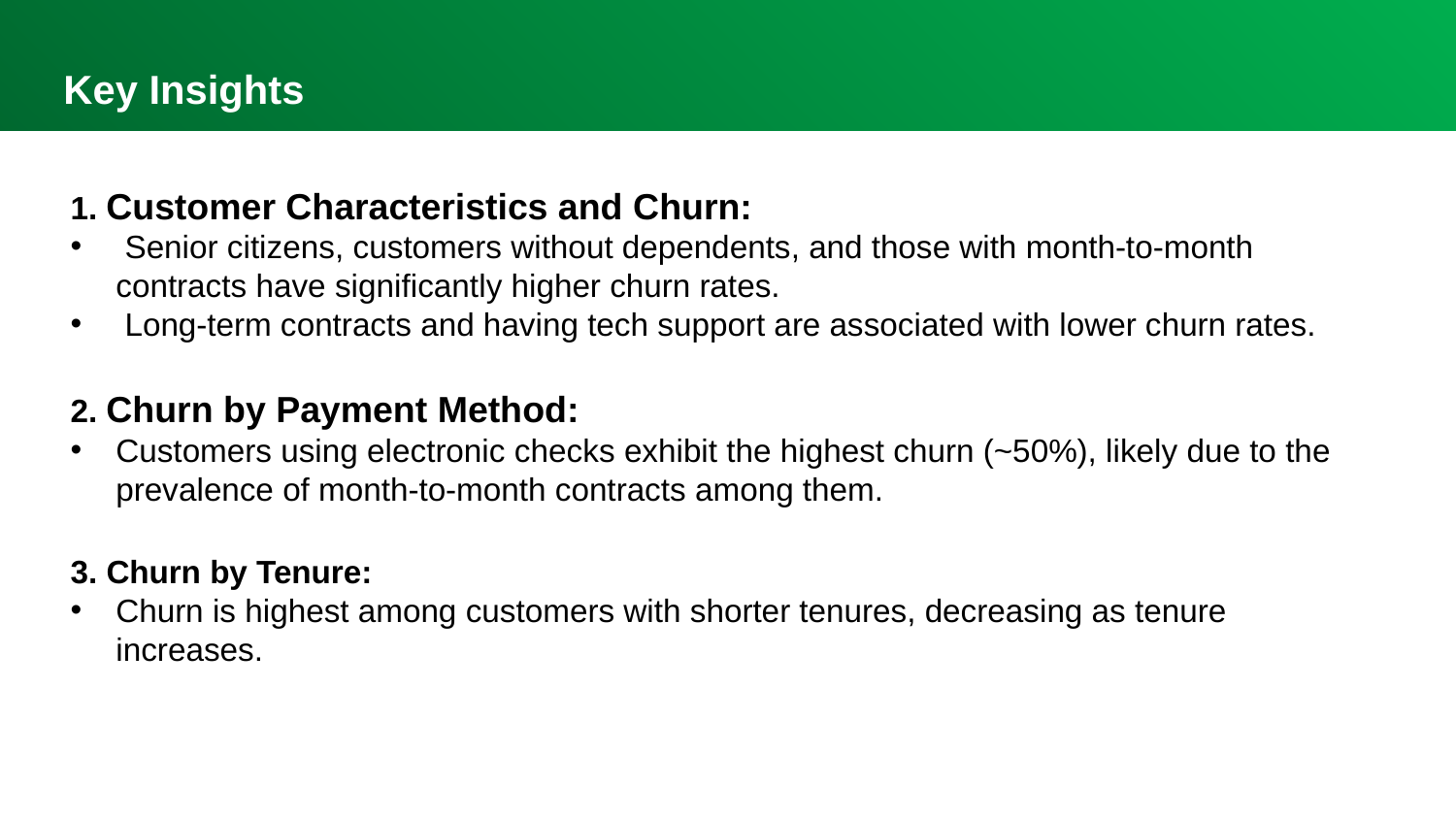

Key Insights
1. Customer Characteristics and Churn:
 Senior citizens, customers without dependents, and those with month-to-month contracts have significantly higher churn rates.
 Long-term contracts and having tech support are associated with lower churn rates.

2. Churn by Payment Method:
Customers using electronic checks exhibit the highest churn (~50%), likely due to the prevalence of month-to-month contracts among them.

3. Churn by Tenure:
Churn is highest among customers with shorter tenures, decreasing as tenure increases.